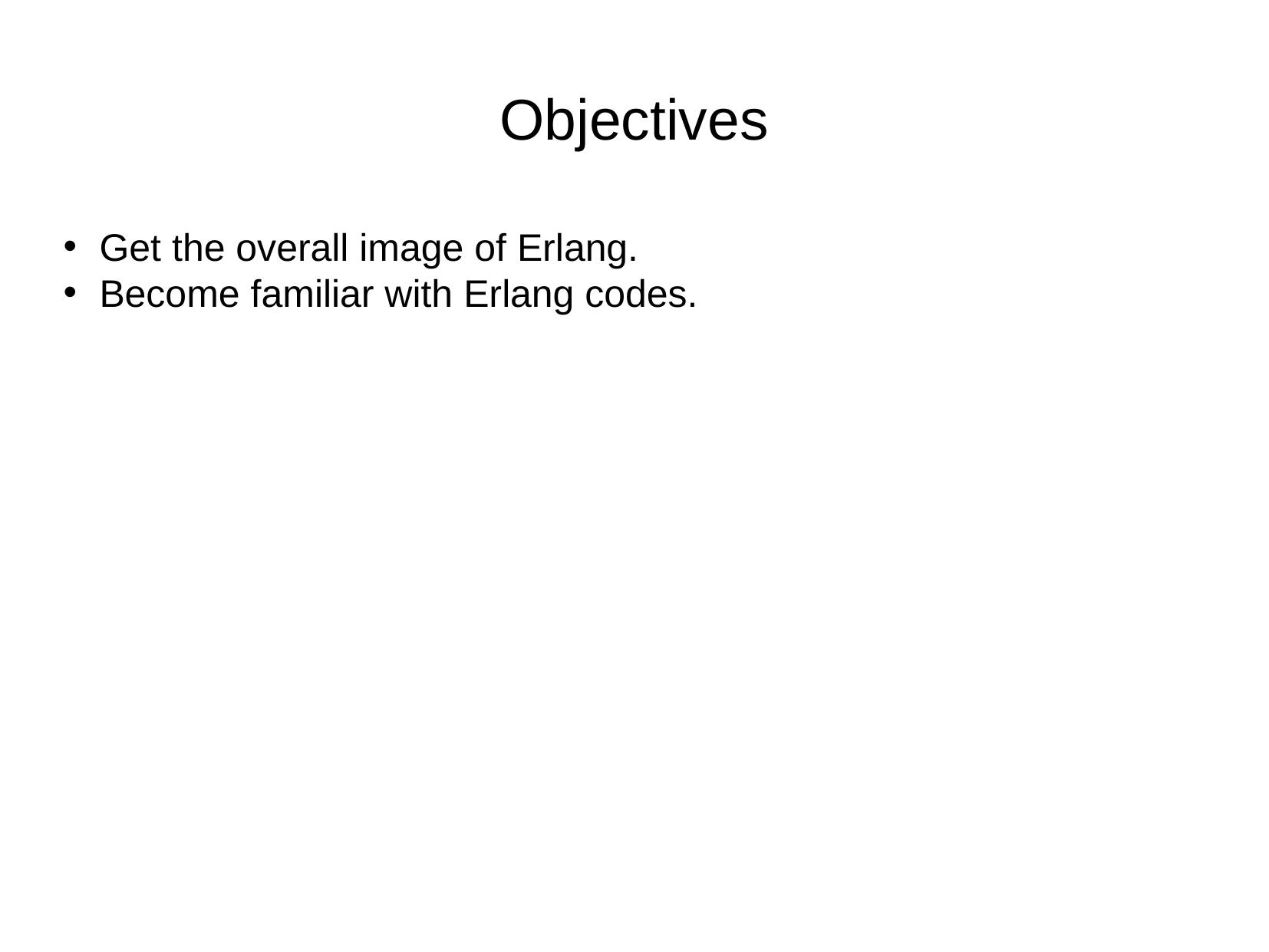

Objectives
Get the overall image of Erlang.
Become familiar with Erlang codes.